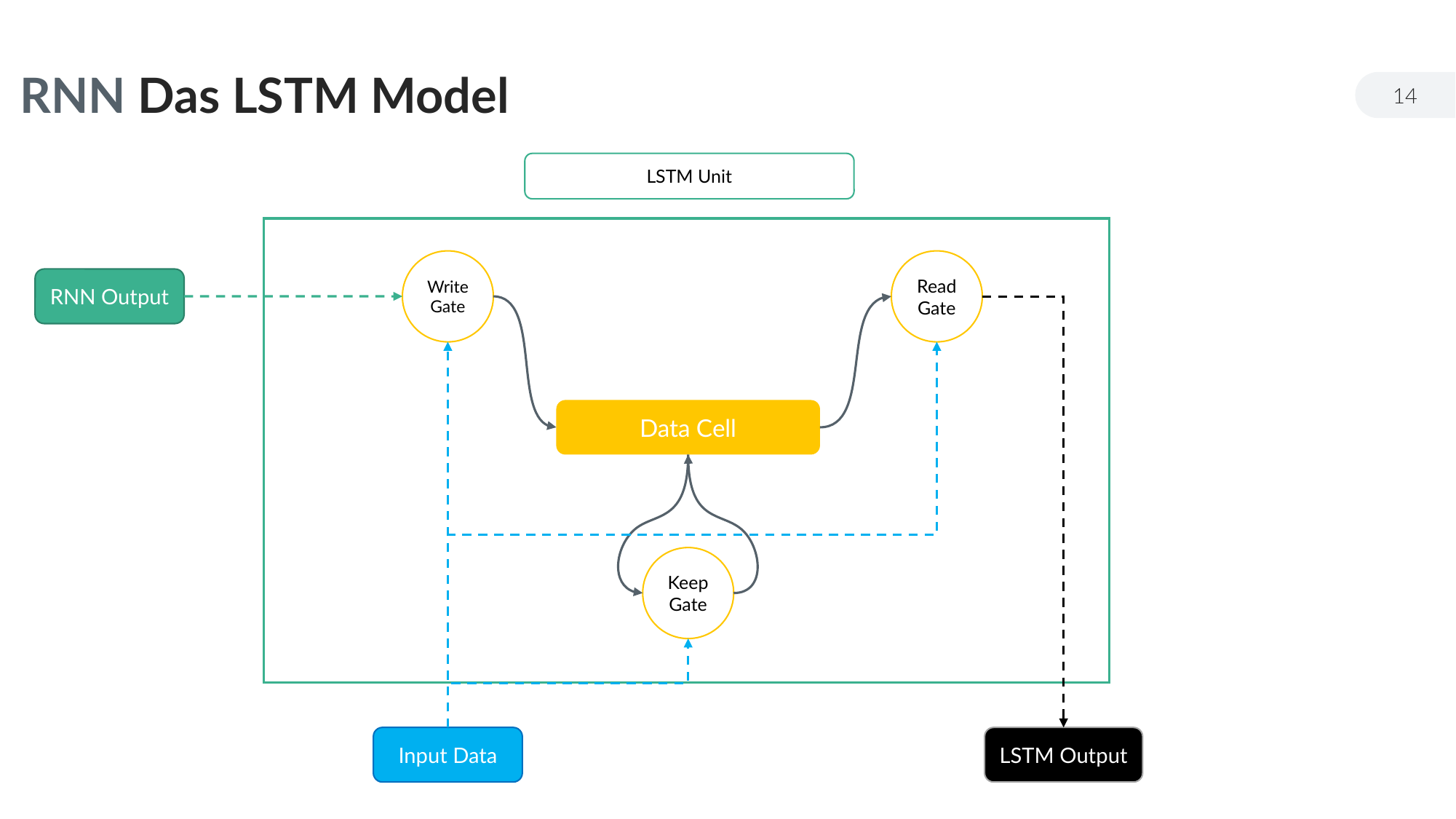

RNN Das LSTM Model
14
LSTM Unit

Write Gate
Read Gate
RNN Output
Data Cell
Keep Gate
Input Data
LSTM Output